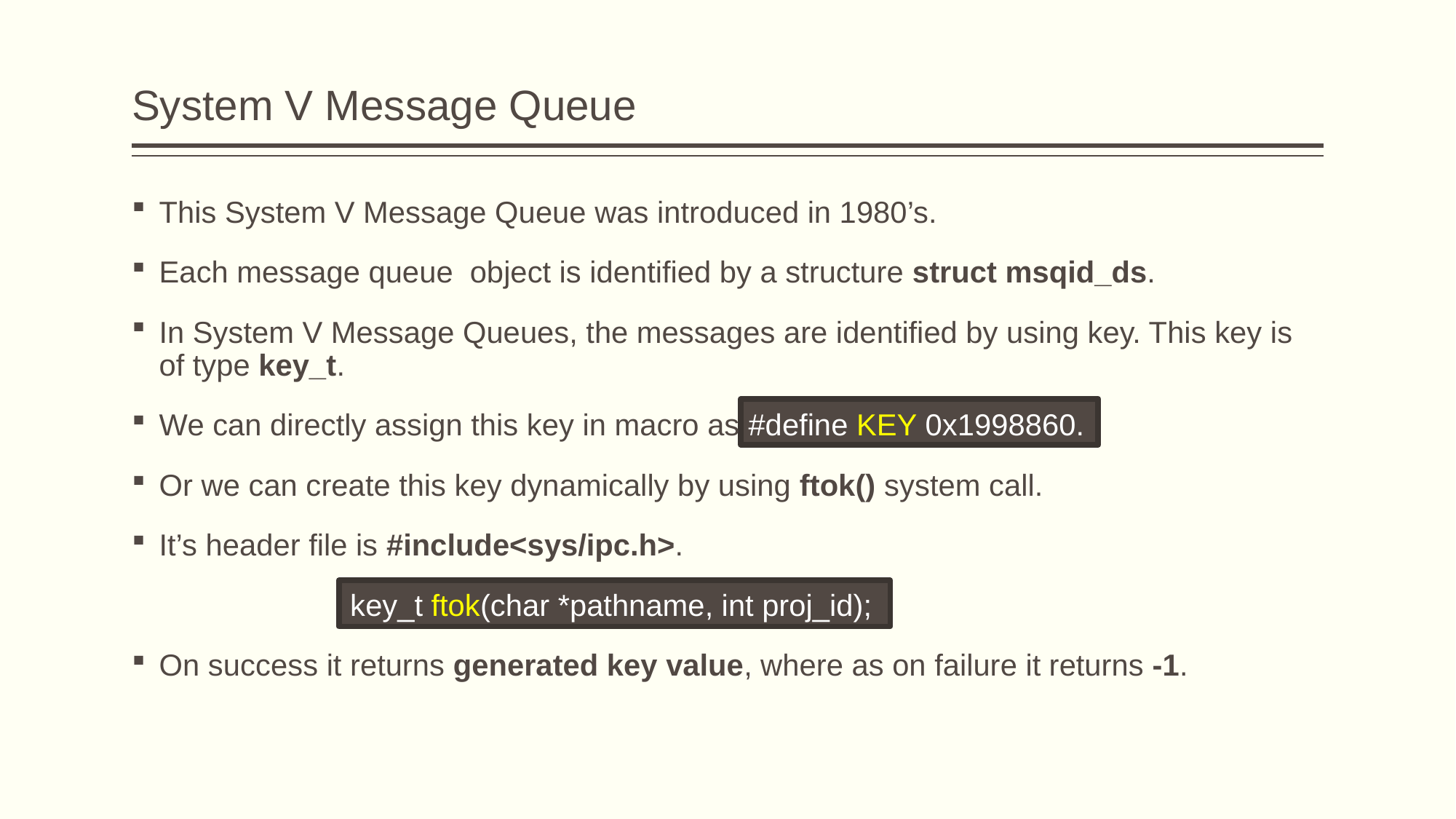

# System V Message Queue
This System V Message Queue was introduced in 1980’s.
Each message queue  object is identified by a structure struct msqid_ds.
In System V Message Queues, the messages are identified by using key. This key is of type key_t.
We can directly assign this key in macro as #define KEY 0x1998860.
Or we can create this key dynamically by using ftok() system call.
It’s header file is #include<sys/ipc.h>.
		key_t ftok(char *pathname, int proj_id);
On success it returns generated key value, where as on failure it returns -1.